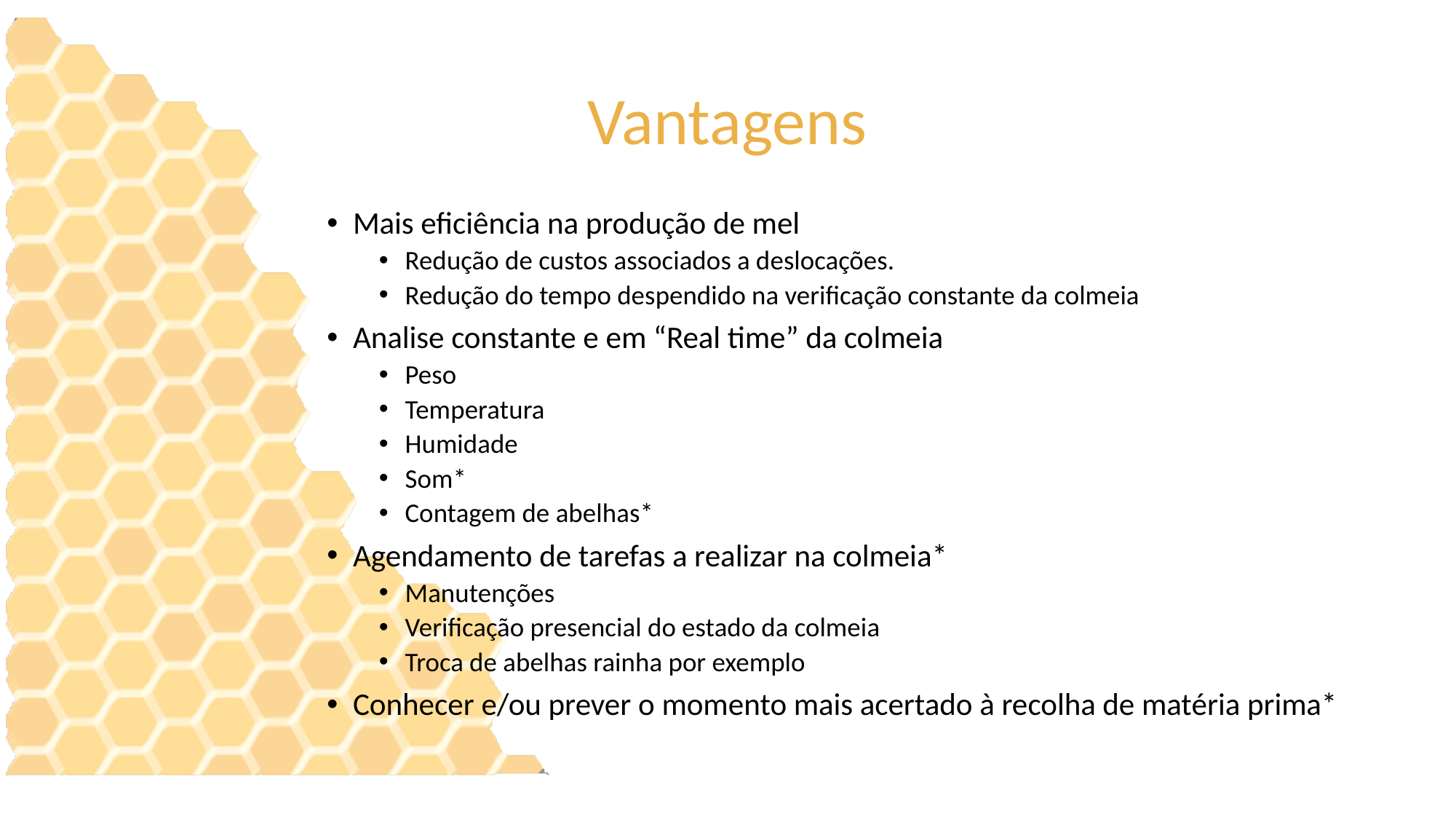

# Vantagens
Mais eficiência na produção de mel
Redução de custos associados a deslocações.
Redução do tempo despendido na verificação constante da colmeia
Analise constante e em “Real time” da colmeia
Peso
Temperatura
Humidade
Som*
Contagem de abelhas*
Agendamento de tarefas a realizar na colmeia*
Manutenções
Verificação presencial do estado da colmeia
Troca de abelhas rainha por exemplo
Conhecer e/ou prever o momento mais acertado à recolha de matéria prima*